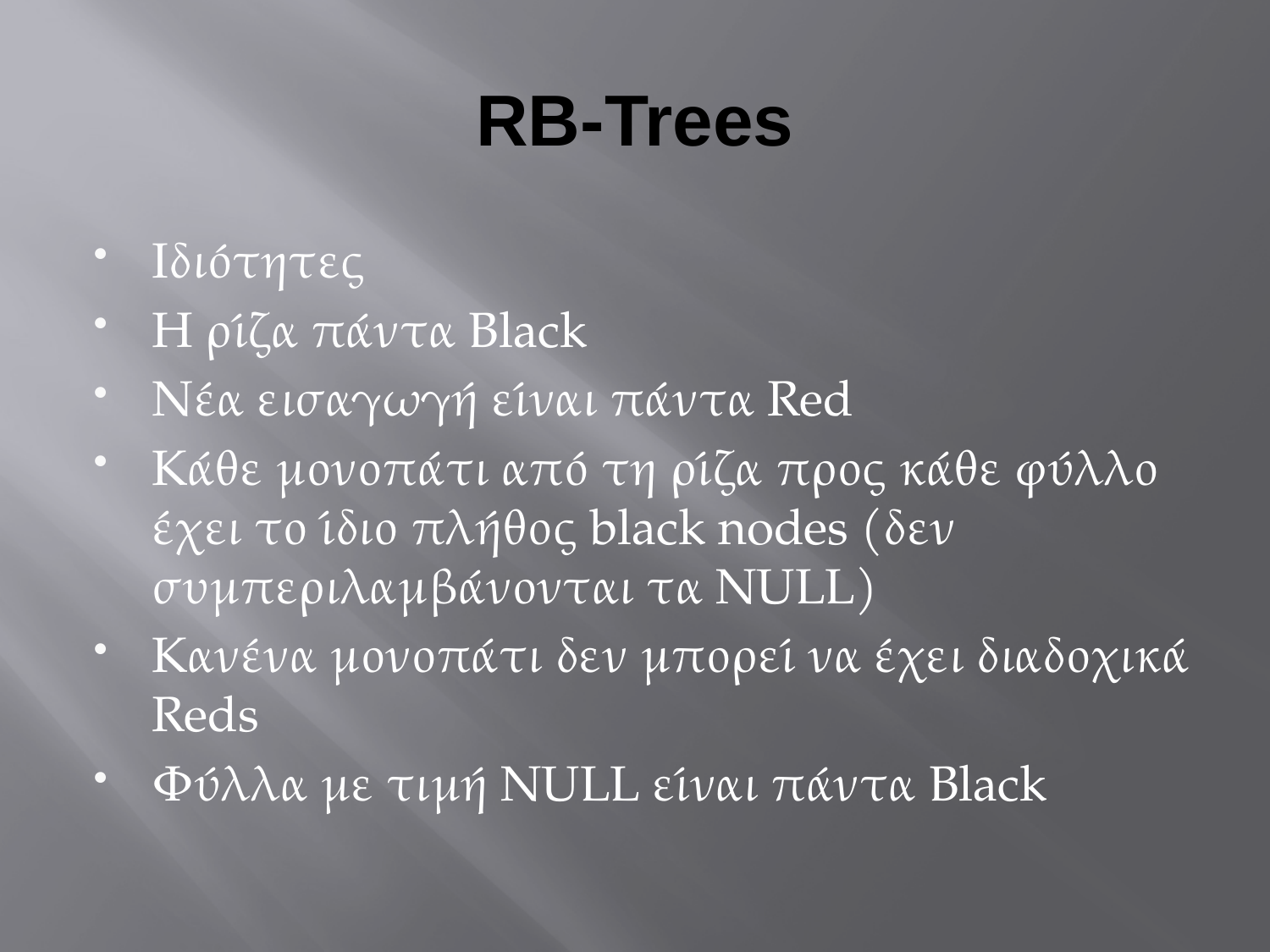

# RB-Trees
Ιδιότητες
Η ρίζα πάντα Black
Νέα εισαγωγή είναι πάντα Red
Κάθε μονοπάτι από τη ρίζα προς κάθε φύλλο έχει το ίδιο πλήθος black nodes (δεν συμπεριλαμβάνονται τα NULL)
Κανένα μονοπάτι δεν μπορεί να έχει διαδοχικά Reds
Φύλλα με τιμή NULL είναι πάντα Black